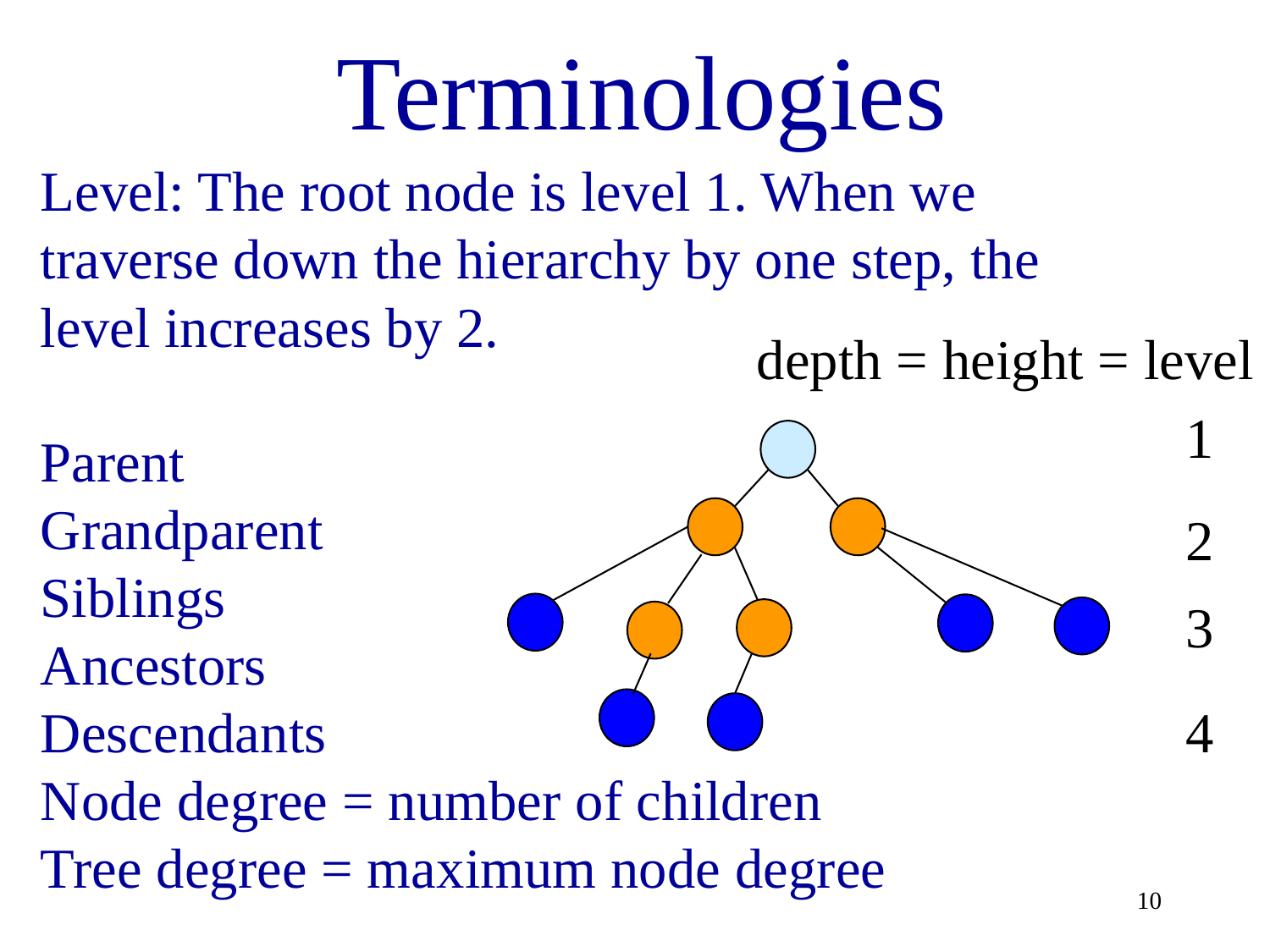

Terminologies
# Level: The root node is level 1. When we traverse down the hierarchy by one step, the level increases by 2. Parent Grandparent Siblings Ancestors Descendants Node degree = number of children Tree degree = maximum node degree
depth = height = level
1

2
3

4
10